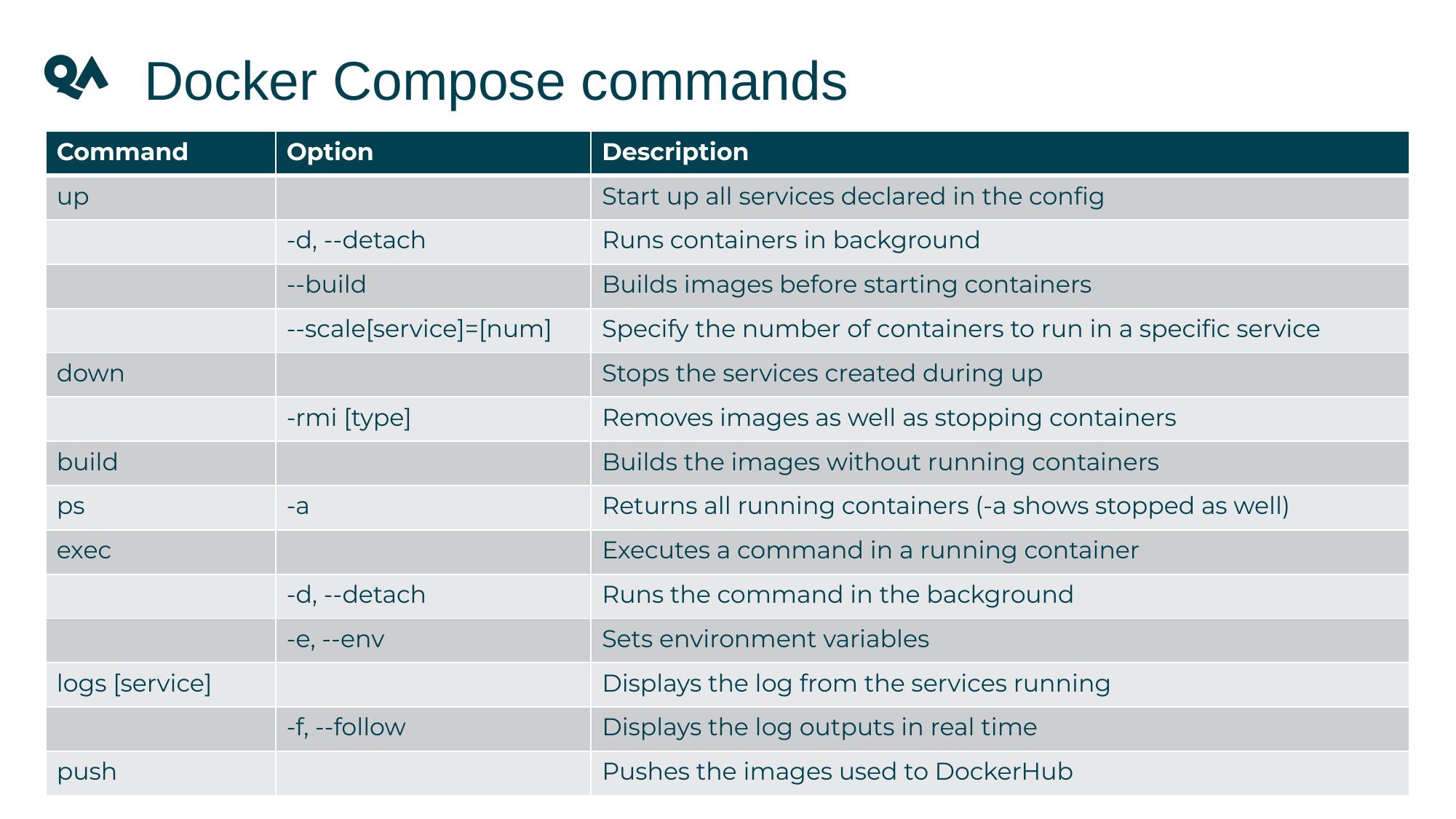

Docker Compose commands
| Command | Option | Description |
| --- | --- | --- |
| up |  | Start up all services declared in the config |
|  | -d, --detach | Runs containers in background |
|  | --build | Builds images before starting containers |
|  | --scale[service]=[num] | Specify the number of containers to run in a specific service |
| down |  | Stops the services created during up |
|  | -rmi [type] | Removes images as well as stopping containers |
| build |  | Builds the images without running containers |
| ps | -a | Returns all running containers (-a shows stopped as well) |
| exec |  | Executes a command in a running container |
|  | -d, --detach | Runs the command in the background |
|  | -e, --env | Sets environment variables |
| logs [service] |  | Displays the log from the services running |
|  | -f, --follow | Displays the log outputs in real time |
| push |  | Pushes the images used to DockerHub |